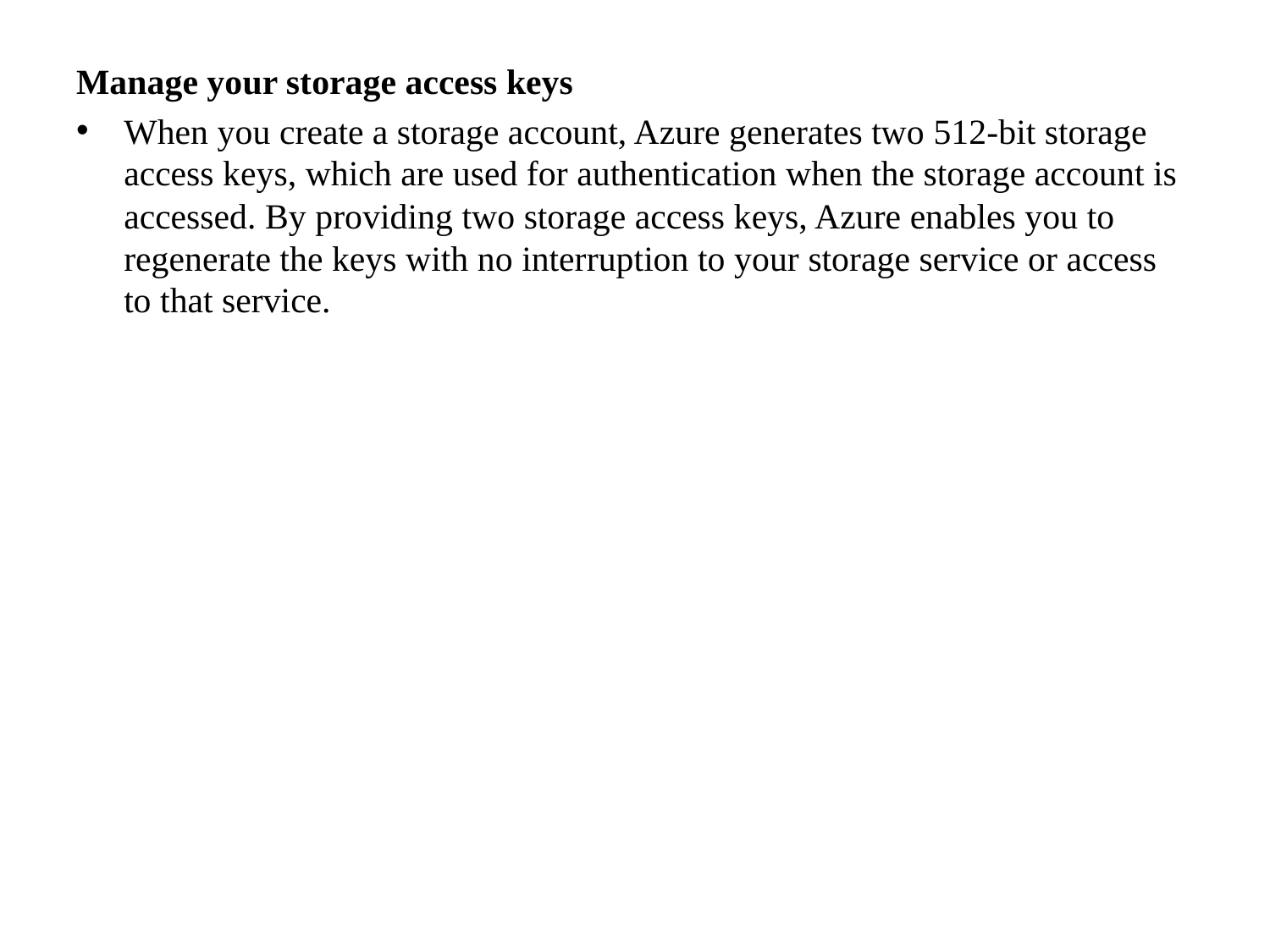

Manage your storage access keys
When you create a storage account, Azure generates two 512-bit storage access keys, which are used for authentication when the storage account is accessed. By providing two storage access keys, Azure enables you to regenerate the keys with no interruption to your storage service or access to that service.